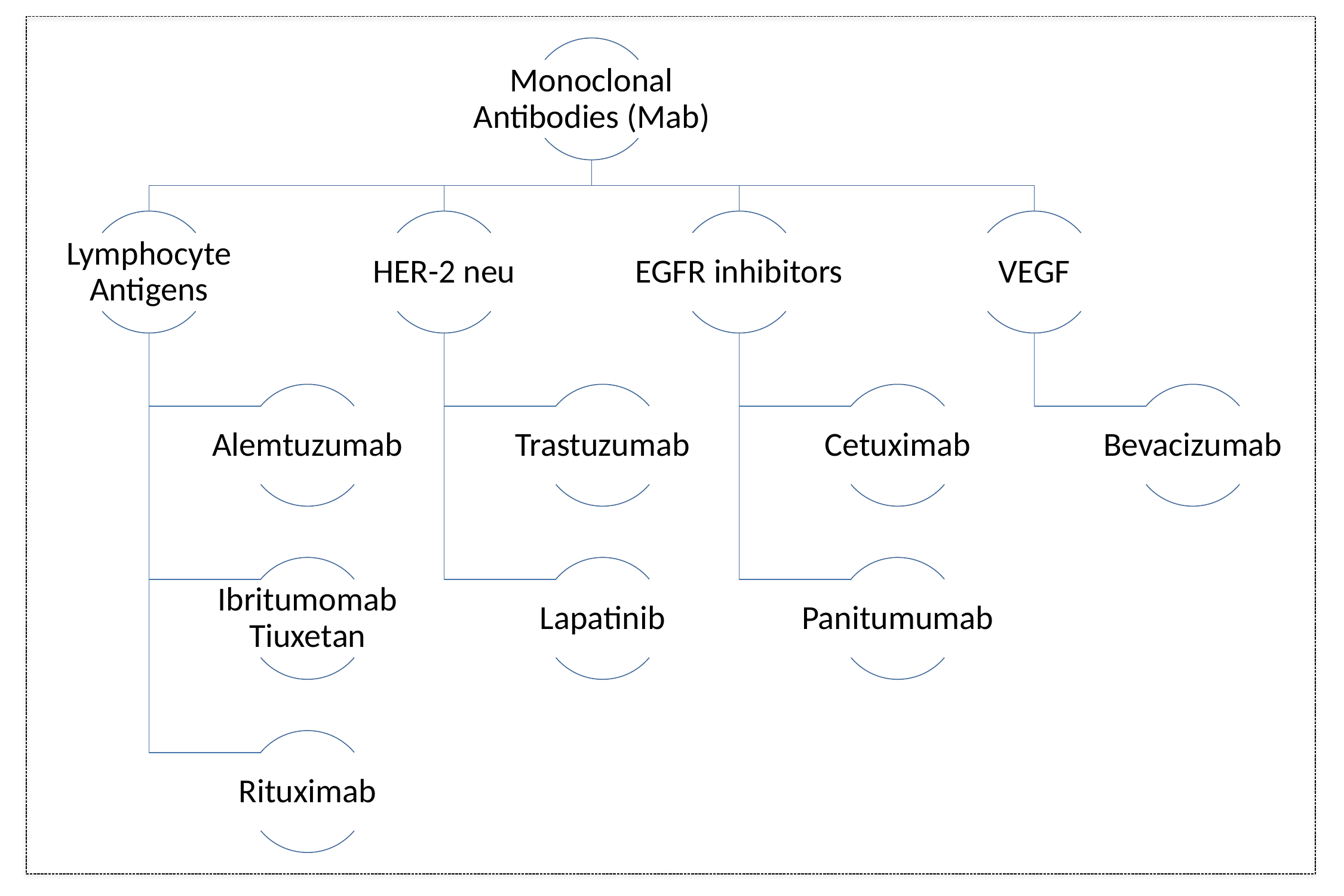

Monoclonal Antibodies (Mab)
Lymphocyte Antigens
Alemtuzumab
Ibritumomab Tiuxetan
Rituximab
HER-2 neu
Trastuzumab
Lapatinib
EGFR inhibitors
Cetuximab
Panitumumab
VEGF
Bevacizumab